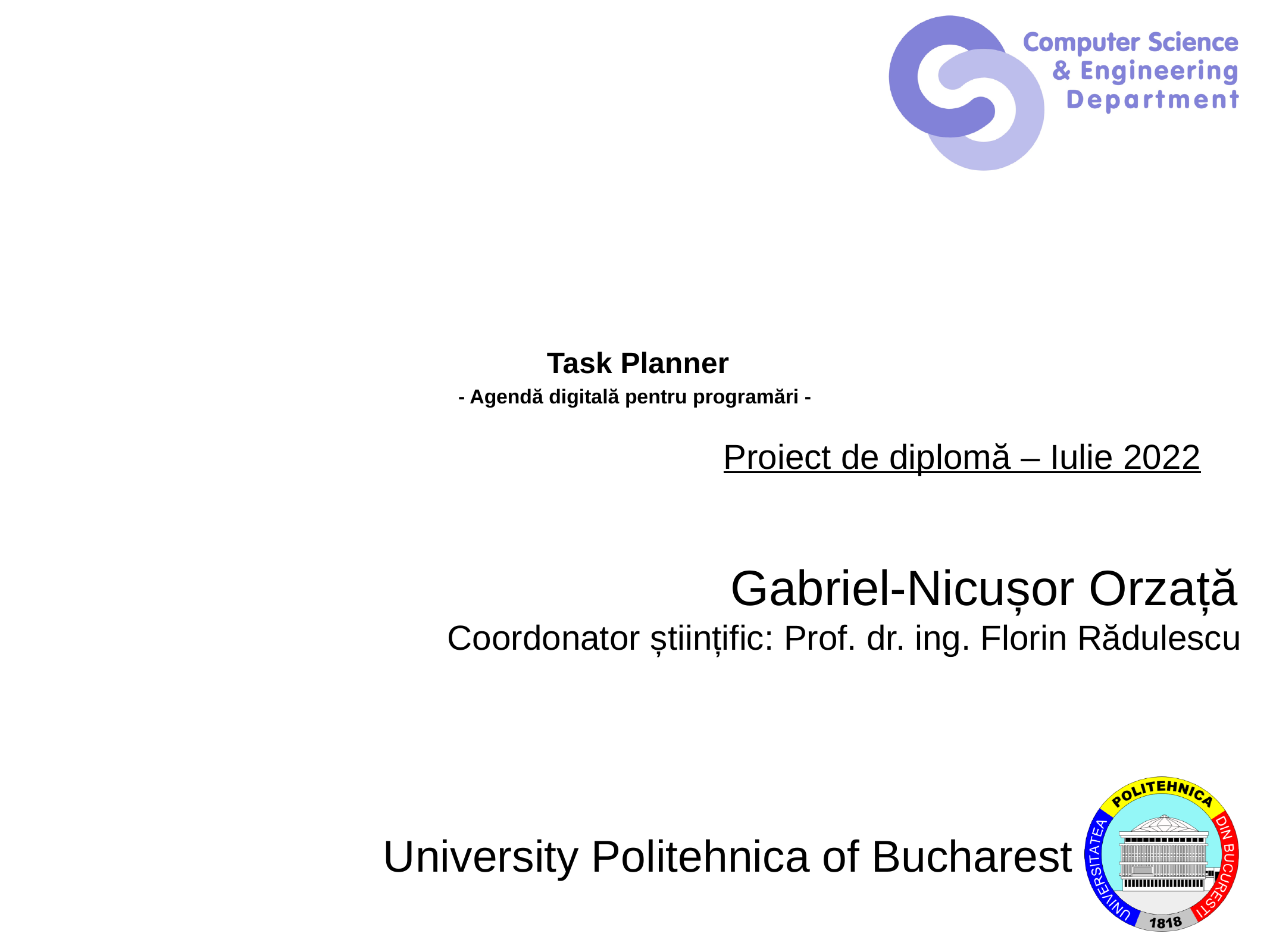

# Task Planner - Agendă digitală pentru programări -
Proiect de diplomă – Iulie 2022
Gabriel-Nicușor Orzață
Coordonator științific: Prof. dr. ing. Florin Rădulescu

University Politehnica of Bucharest